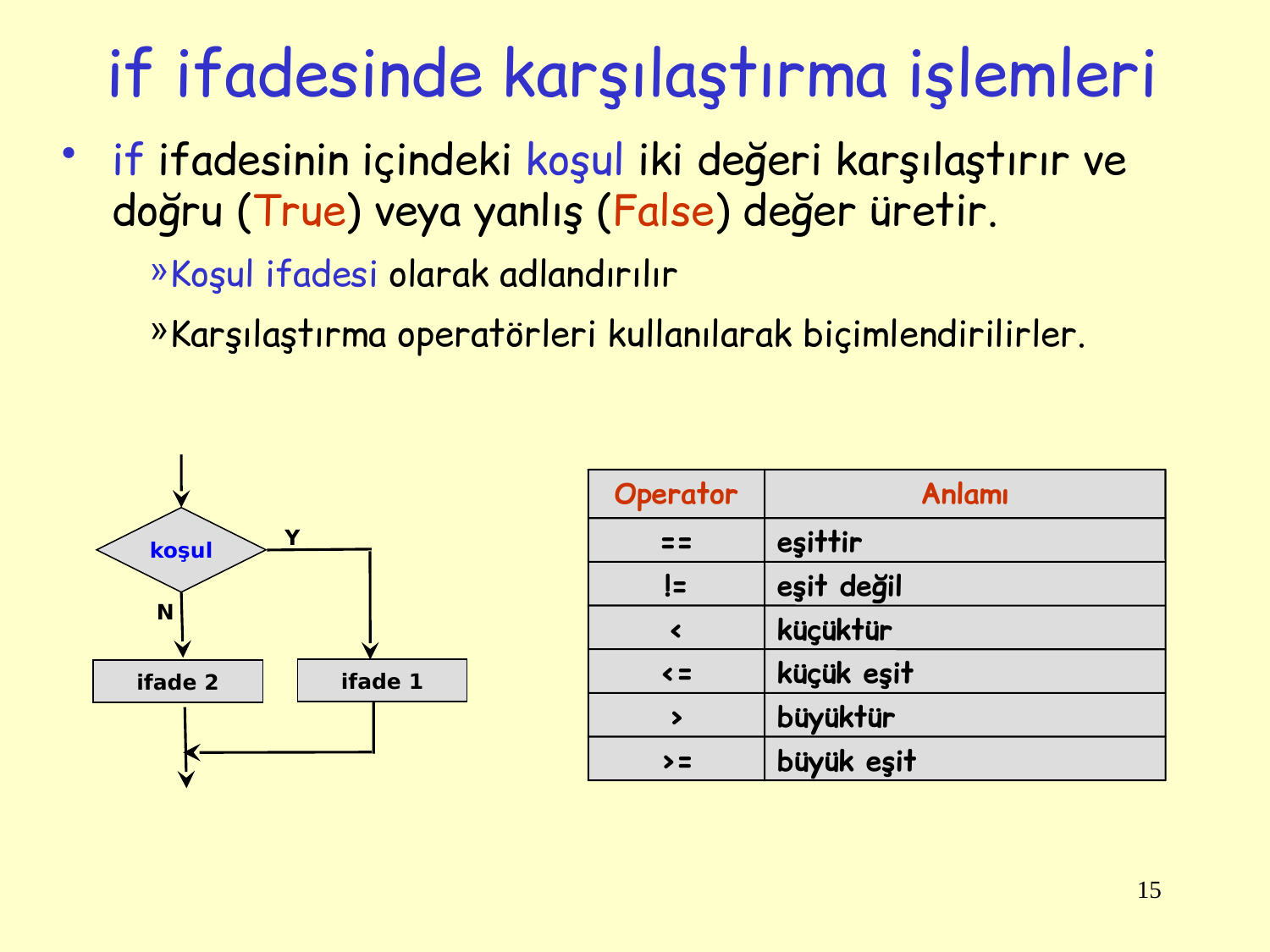

# if ifadesinde karşılaştırma işlemleri
if ifadesinin içindeki koşul iki değeri karşılaştırır ve doğru (True) veya yanlış (False) değer üretir.
Koşul ifadesi olarak adlandırılır
Karşılaştırma operatörleri kullanılarak biçimlendirilirler.

koşul
Y

N

ifade 1
ifade 2

Operator

Anlamı

==

eşittir
!=

eşit değil
<

küçüktür
<=

küçük eşit
>

büyüktür
>=

büyük eşit

15